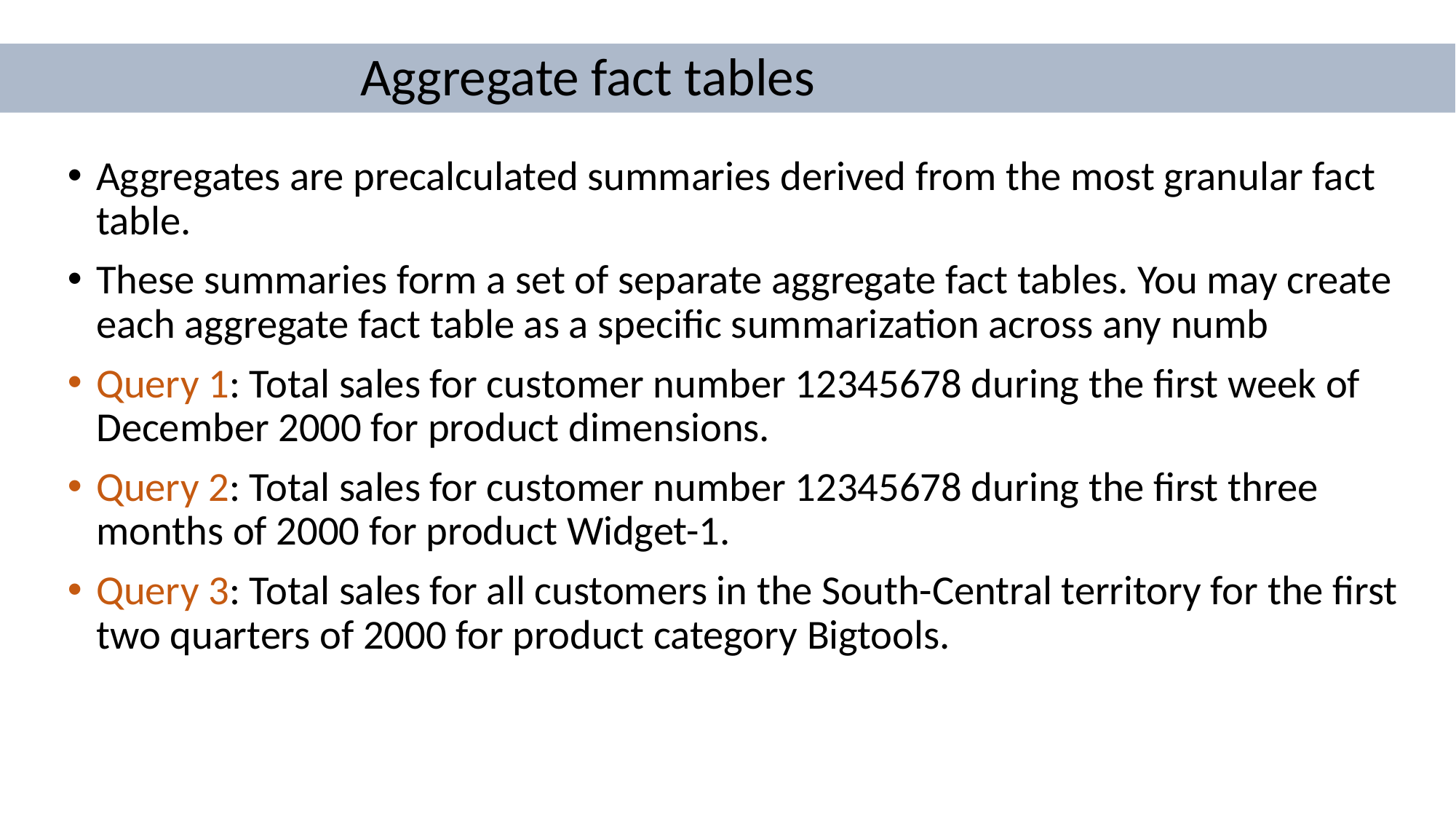

# Aggregate fact tables
Aggregates are precalculated summaries derived from the most granular fact table.
These summaries form a set of separate aggregate fact tables. You may create each aggregate fact table as a specific summarization across any numb
Query 1: Total sales for customer number 12345678 during the first week of December 2000 for product dimensions.
Query 2: Total sales for customer number 12345678 during the first three months of 2000 for product Widget-1.
Query 3: Total sales for all customers in the South-Central territory for the first two quarters of 2000 for product category Bigtools.